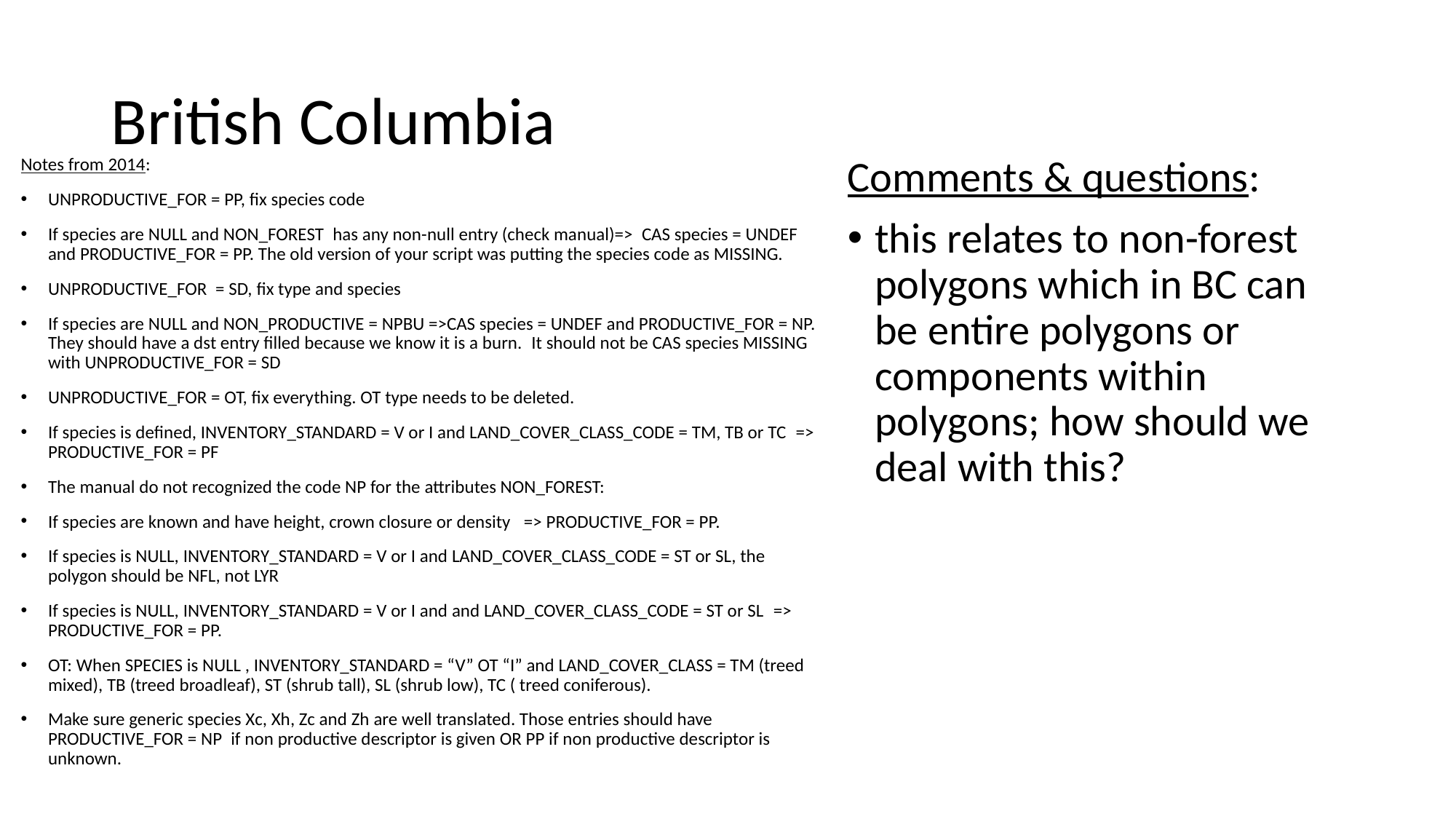

# British Columbia
Notes from 2014:
UNPRODUCTIVE_FOR = PP, fix species code
If species are NULL and NON_FOREST  has any non-null entry (check manual)=>  CAS species = UNDEF and PRODUCTIVE_FOR = PP. The old version of your script was putting the species code as MISSING.
UNPRODUCTIVE_FOR  = SD, fix type and species
If species are NULL and NON_PRODUCTIVE = NPBU =>CAS species = UNDEF and PRODUCTIVE_FOR = NP. They should have a dst entry filled because we know it is a burn.  It should not be CAS species MISSING with UNPRODUCTIVE_FOR = SD
UNPRODUCTIVE_FOR = OT, fix everything. OT type needs to be deleted.
If species is defined, INVENTORY_STANDARD = V or I and LAND_COVER_CLASS_CODE = TM, TB or TC  => PRODUCTIVE_FOR = PF
The manual do not recognized the code NP for the attributes NON_FOREST:
If species are known and have height, crown closure or density   => PRODUCTIVE_FOR = PP.
If species is NULL, INVENTORY_STANDARD = V or I and LAND_COVER_CLASS_CODE = ST or SL, the polygon should be NFL, not LYR
If species is NULL, INVENTORY_STANDARD = V or I and and LAND_COVER_CLASS_CODE = ST or SL  => PRODUCTIVE_FOR = PP.
OT: When SPECIES is NULL , INVENTORY_STANDARD = “V” OT “I” and LAND_COVER_CLASS = TM (treed mixed), TB (treed broadleaf), ST (shrub tall), SL (shrub low), TC ( treed coniferous).
Make sure generic species Xc, Xh, Zc and Zh are well translated. Those entries should have PRODUCTIVE_FOR = NP  if non productive descriptor is given OR PP if non productive descriptor is unknown.
Comments & questions:
this relates to non-forest polygons which in BC can be entire polygons or components within polygons; how should we deal with this?